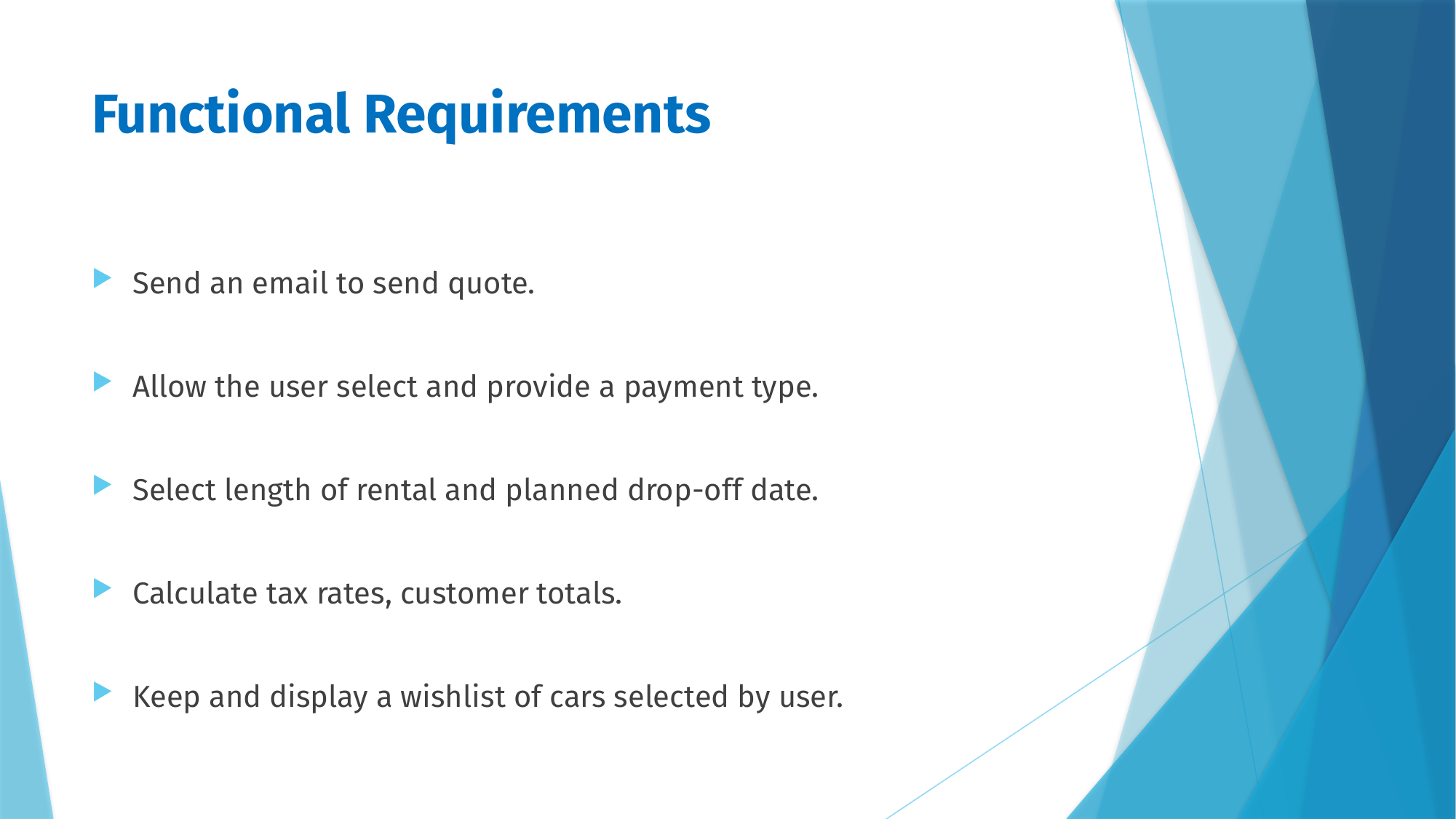

# Functional Requirements
Send an email to send quote.

Allow the user select and provide a payment type.

Select length of rental and planned drop-off date.

Calculate tax rates, customer totals.

Keep and display a wishlist of cars selected by user.